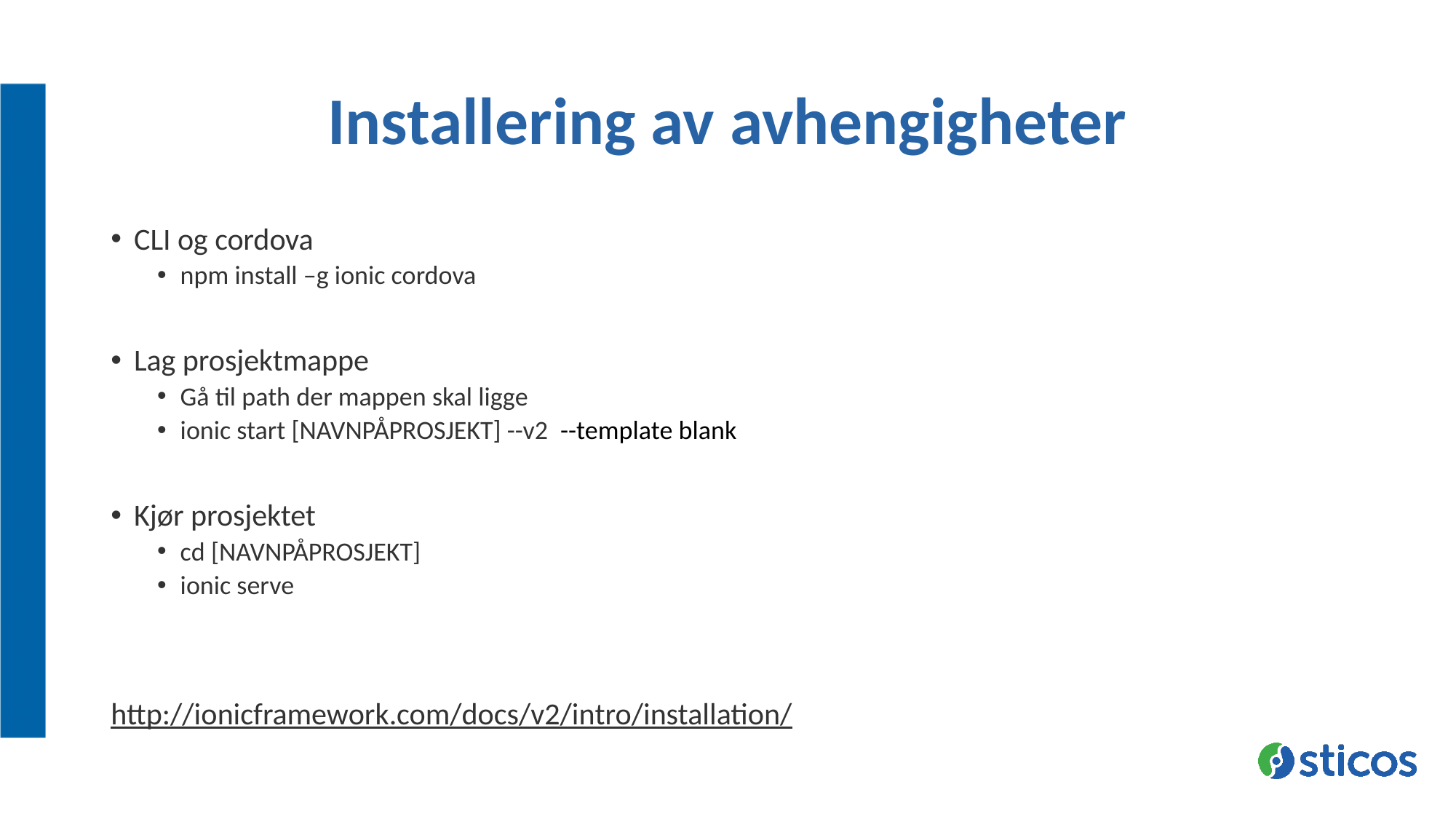

# Installering av avhengigheter
CLI og cordova
npm install –g ionic cordova

Lag prosjektmappe
Gå til path der mappen skal ligge
ionic start [NAVNPÅPROSJEKT] --v2  --template blank

Kjør prosjektet
cd [NAVNPÅPROSJEKT]
ionic serve

http://ionicframework.com/docs/v2/intro/installation/